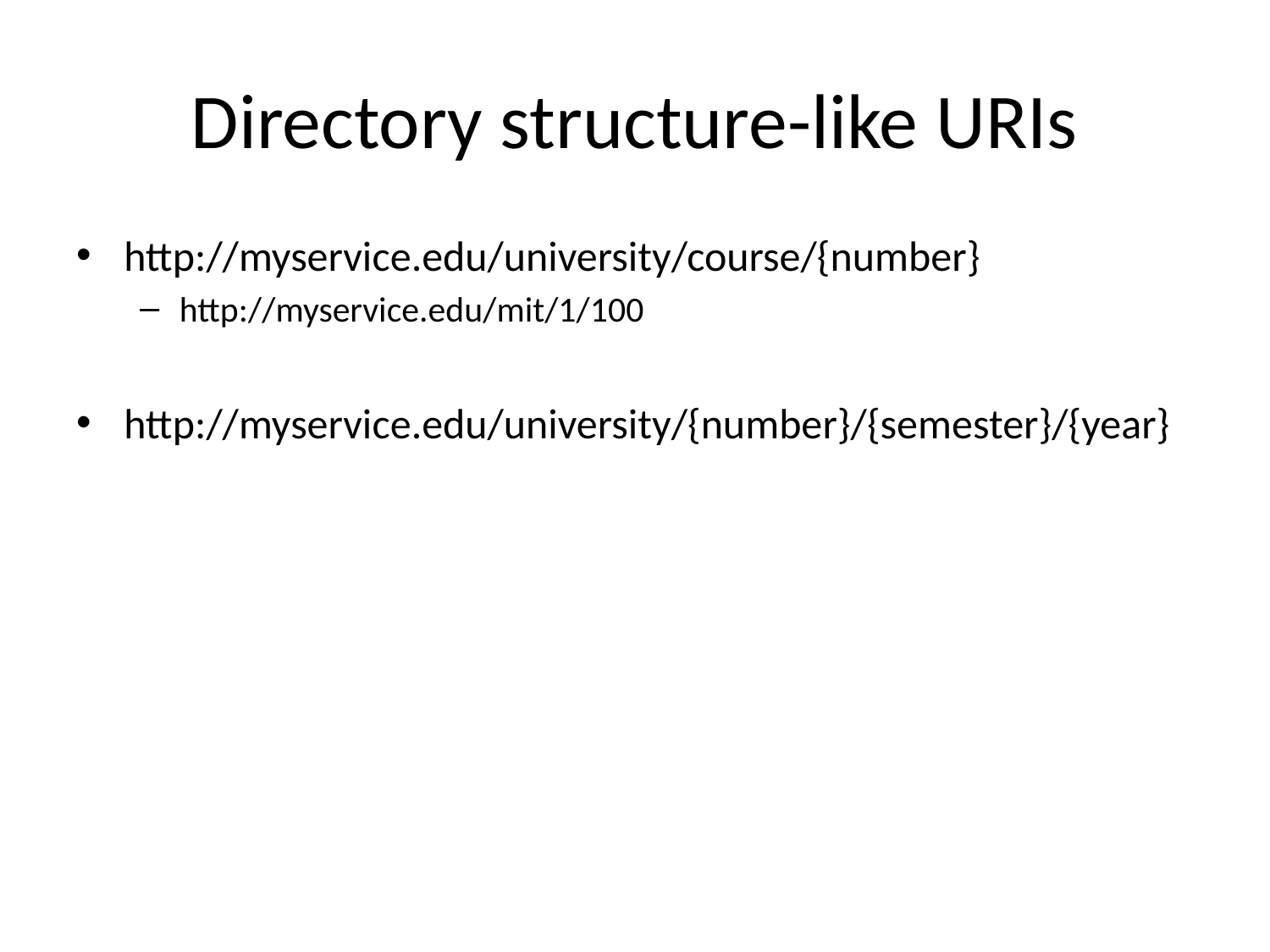

# Directory structure-like URIs
http://myservice.edu/university/course/{number}
http://myservice.edu/mit/1/100

http://myservice.edu/university/{number}/{semester}/{year}